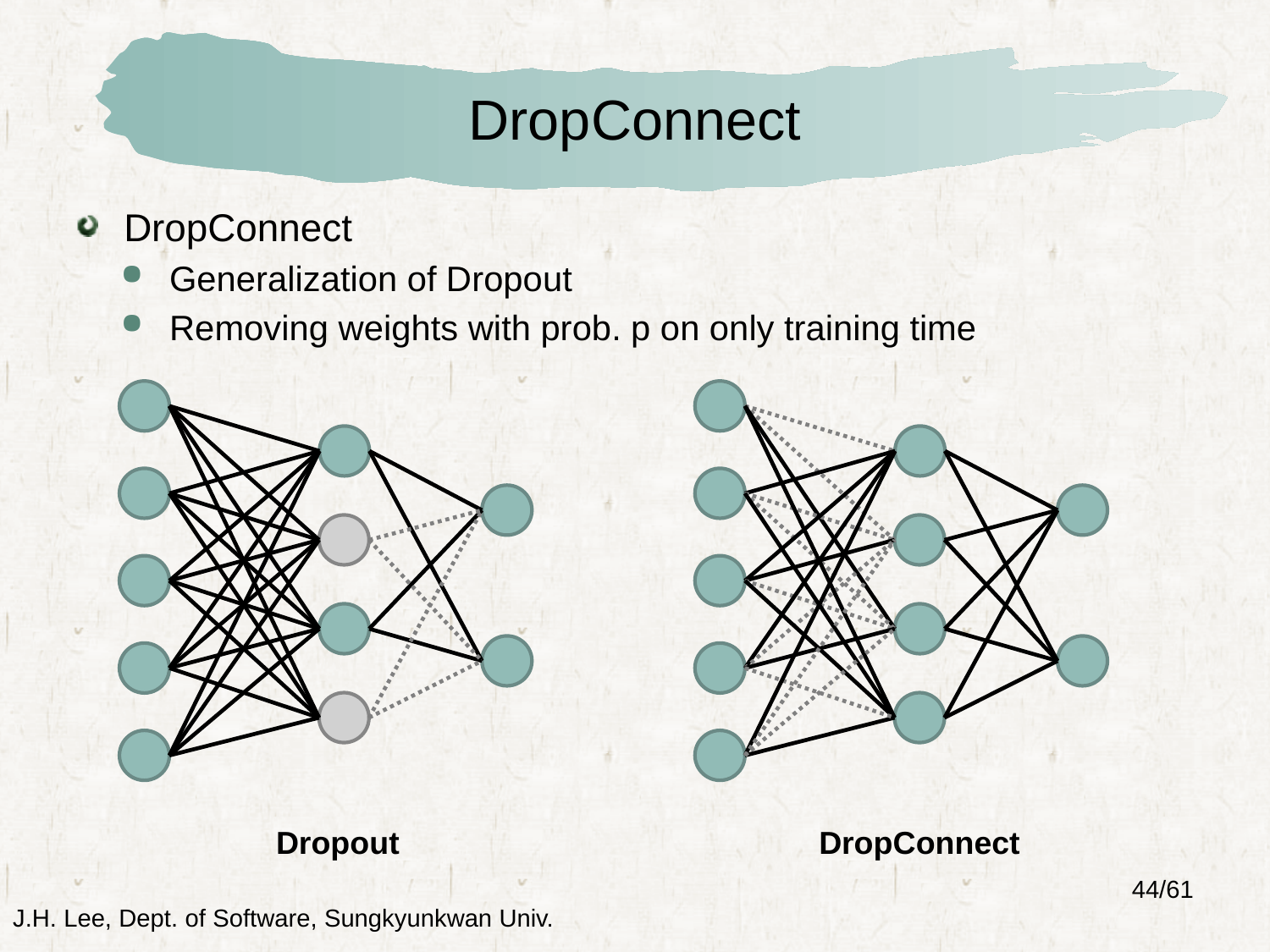

# DropConnect
DropConnect
Generalization of Dropout
Removing weights with prob. p on only training time

Dropout
DropConnect
44/61
J.H. Lee, Dept. of Software, Sungkyunkwan Univ.